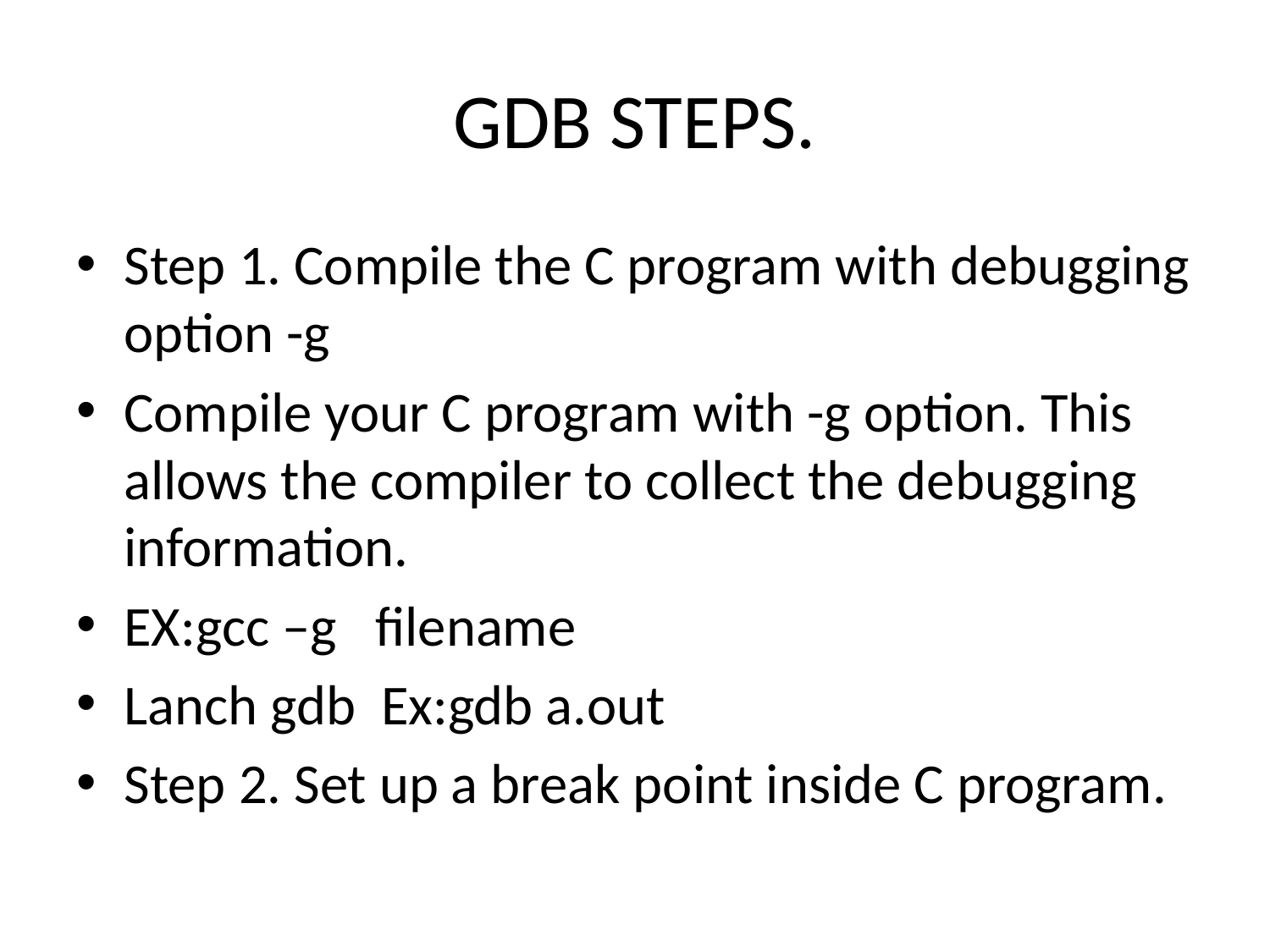

# GDB STEPS.
Step 1. Compile the C program with debugging option -g
Compile your C program with -g option. This allows the compiler to collect the debugging information.
EX:gcc –g   filename
Lanch gdb  Ex:gdb a.out
Step 2. Set up a break point inside C program.